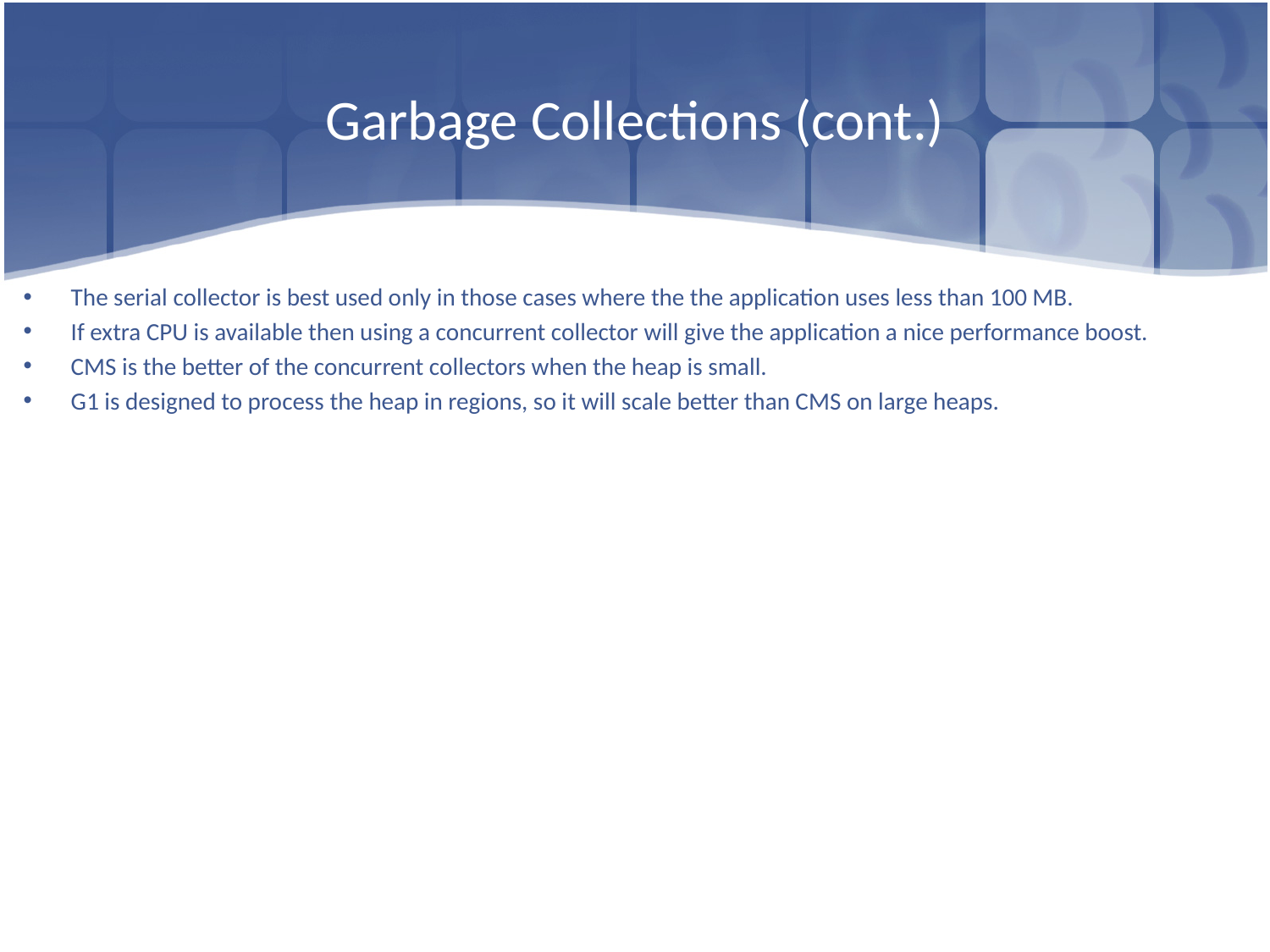

# Garbage Collections (cont.)
The serial collector is best used only in those cases where the the application uses less than 100 MB.
If extra CPU is available then using a concurrent collector will give the application a nice performance boost.
CMS is the better of the concurrent collectors when the heap is small.
G1 is designed to process the heap in regions, so it will scale better than CMS on large heaps.